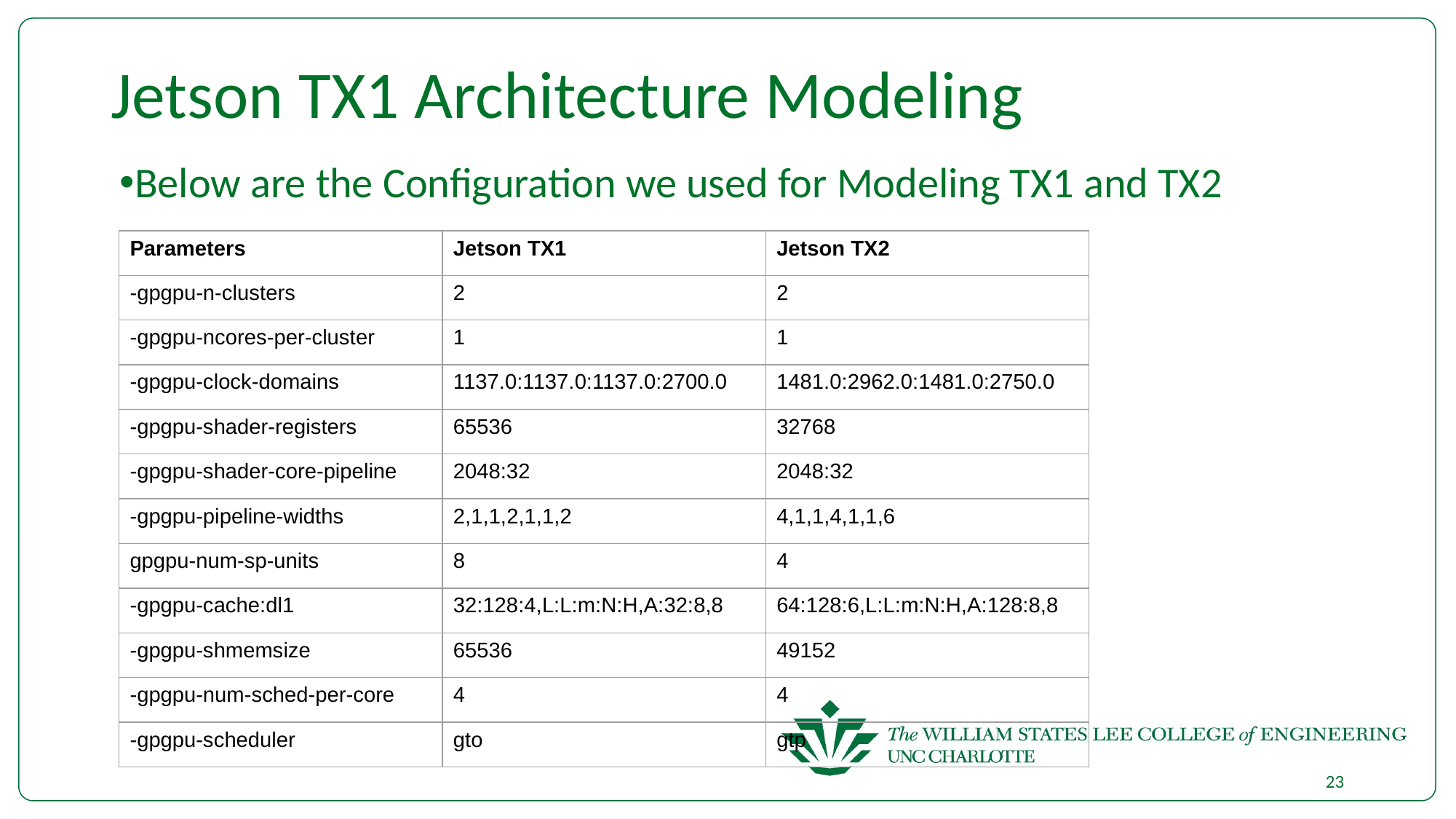

# Jetson TX1 Architecture Modeling
Below are the Configuration we used for Modeling TX1 and TX2
| Parameters | Jetson TX1 | Jetson TX2 |
| --- | --- | --- |
| -gpgpu-n-clusters | 2 | 2 |
| -gpgpu-ncores-per-cluster | 1 | 1 |
| -gpgpu-clock-domains | 1137.0:1137.0:1137.0:2700.0 | 1481.0:2962.0:1481.0:2750.0 |
| -gpgpu-shader-registers | 65536 | 32768 |
| -gpgpu-shader-core-pipeline | 2048:32 | 2048:32 |
| -gpgpu-pipeline-widths | 2,1,1,2,1,1,2 | 4,1,1,4,1,1,6 |
| gpgpu-num-sp-units | 8 | 4 |
| -gpgpu-cache:dl1 | 32:128:4,L:L:m:N:H,A:32:8,8 | 64:128:6,L:L:m:N:H,A:128:8,8 |
| -gpgpu-shmemsize | 65536 | 49152 |
| -gpgpu-num-sched-per-core | 4 | 4 |
| -gpgpu-scheduler | gto | gtp |
23